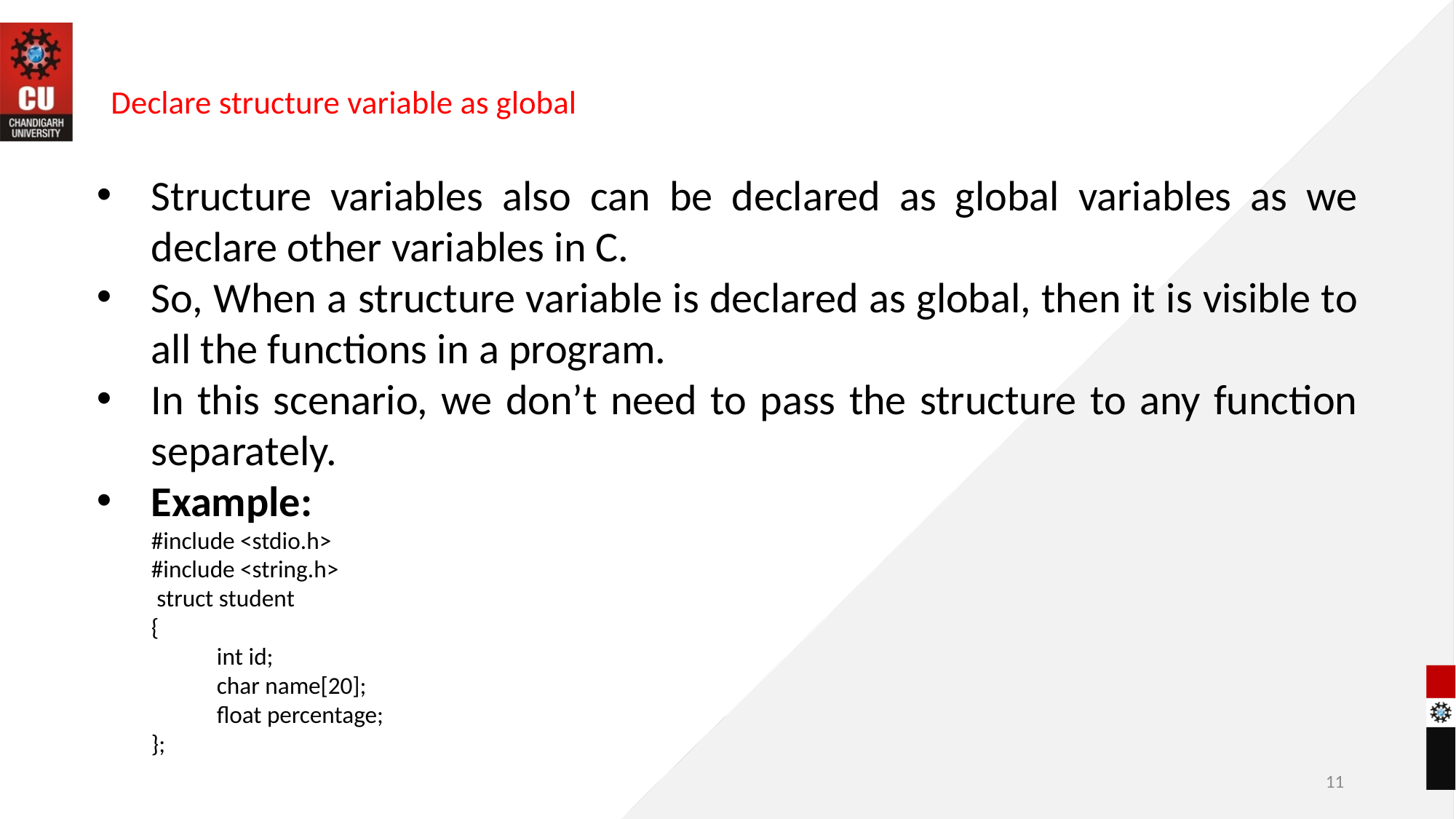

# Declare structure variable as global
Structure variables also can be declared as global variables as we declare other variables in C.
So, When a structure variable is declared as global, then it is visible to all the functions in a program.
In this scenario, we don’t need to pass the structure to any function separately.
Example:
#include <stdio.h>
#include <string.h>
 struct student
{
            int id;
            char name[20];
            float percentage;
};
11